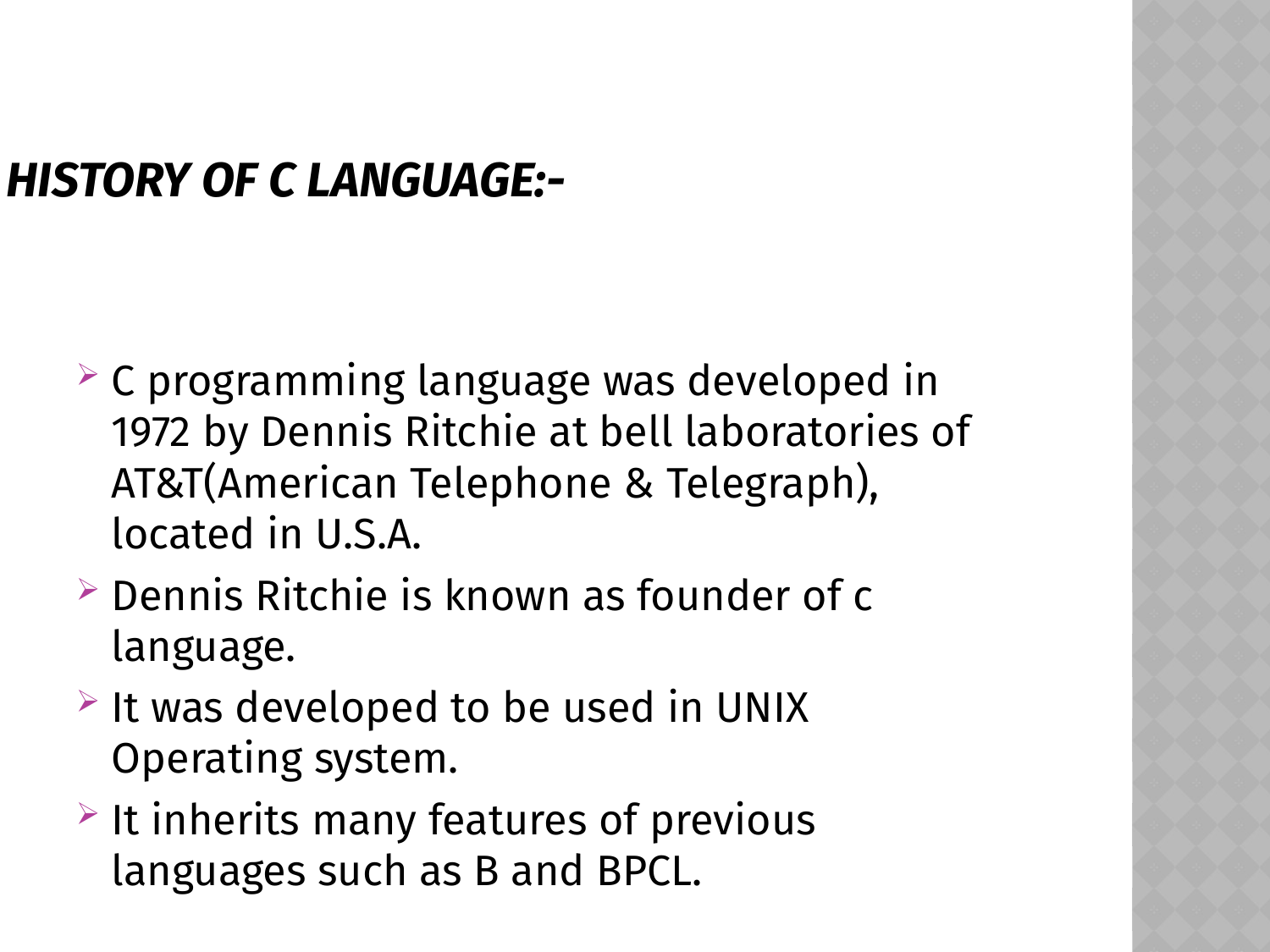

# History of c language:-

C programming language was developed in 1972 by Dennis Ritchie at bell laboratories of AT&T(American Telephone & Telegraph), located in U.S.A.
Dennis Ritchie is known as founder of c language.
It was developed to be used in UNIX Operating system.
It inherits many features of previous languages such as B and BPCL.